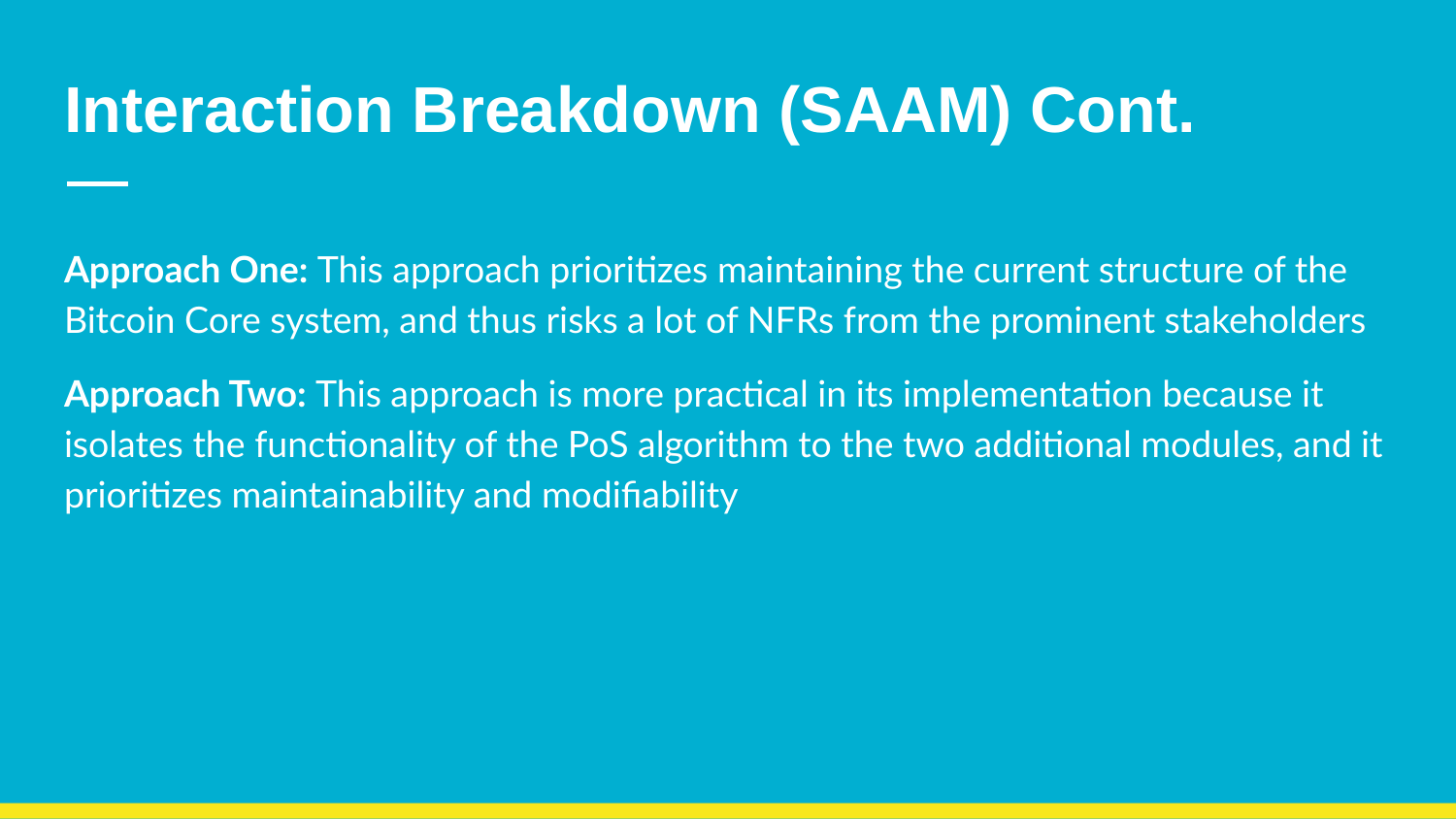

# Interaction Breakdown (SAAM) Cont.
Approach One: This approach prioritizes maintaining the current structure of the Bitcoin Core system, and thus risks a lot of NFRs from the prominent stakeholders
Approach Two: This approach is more practical in its implementation because it isolates the functionality of the PoS algorithm to the two additional modules, and it prioritizes maintainability and modifiability